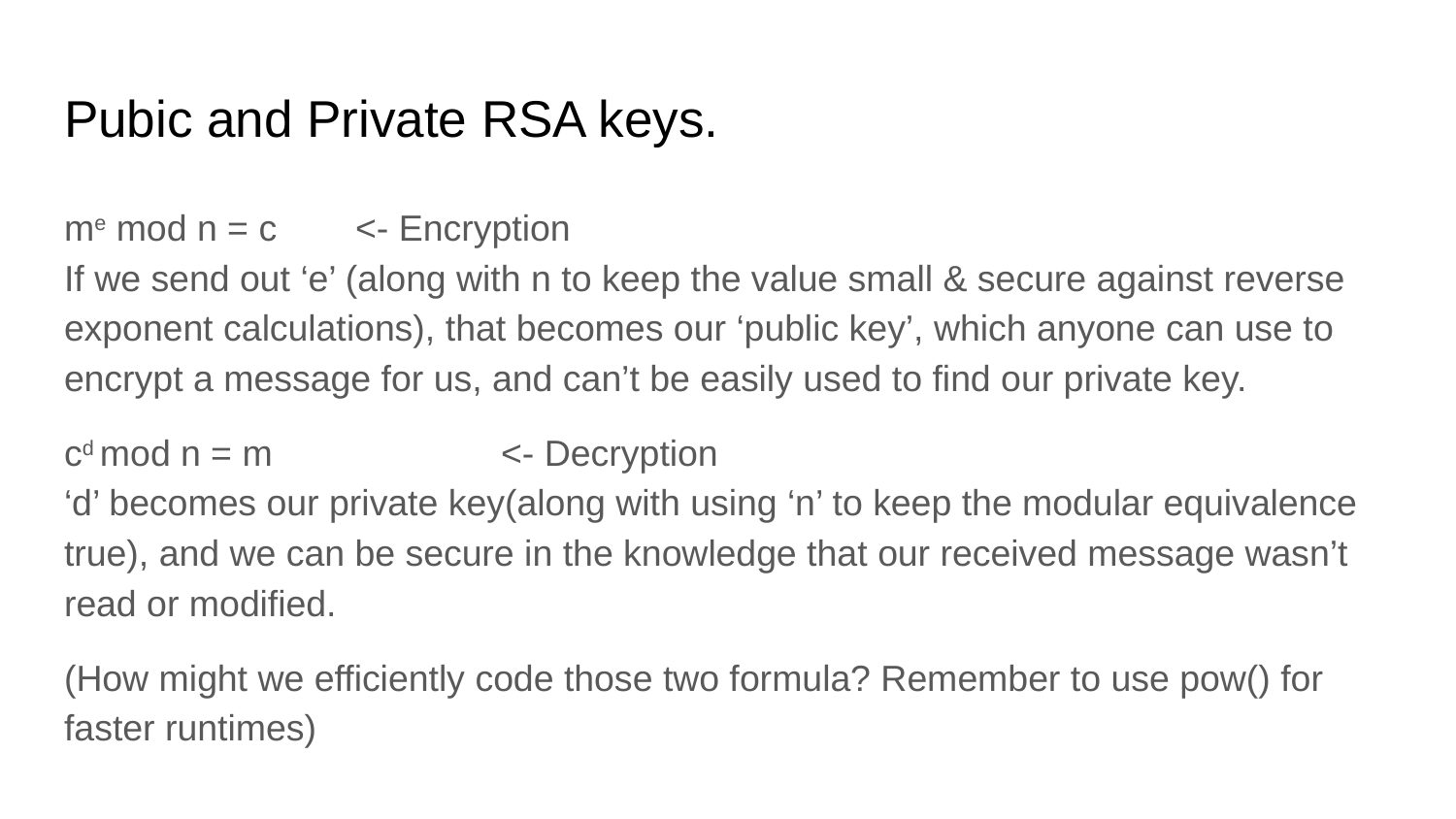

# Pubic and Private RSA keys.
me mod n = c 	<- Encryption
If we send out ‘e’ (along with n to keep the value small & secure against reverse exponent calculations), that becomes our ‘public key’, which anyone can use to encrypt a message for us, and can’t be easily used to find our private key.
cd mod n = m		<- Decryption
‘d’ becomes our private key(along with using ‘n’ to keep the modular equivalence true), and we can be secure in the knowledge that our received message wasn’t read or modified.
(How might we efficiently code those two formula? Remember to use pow() for faster runtimes)